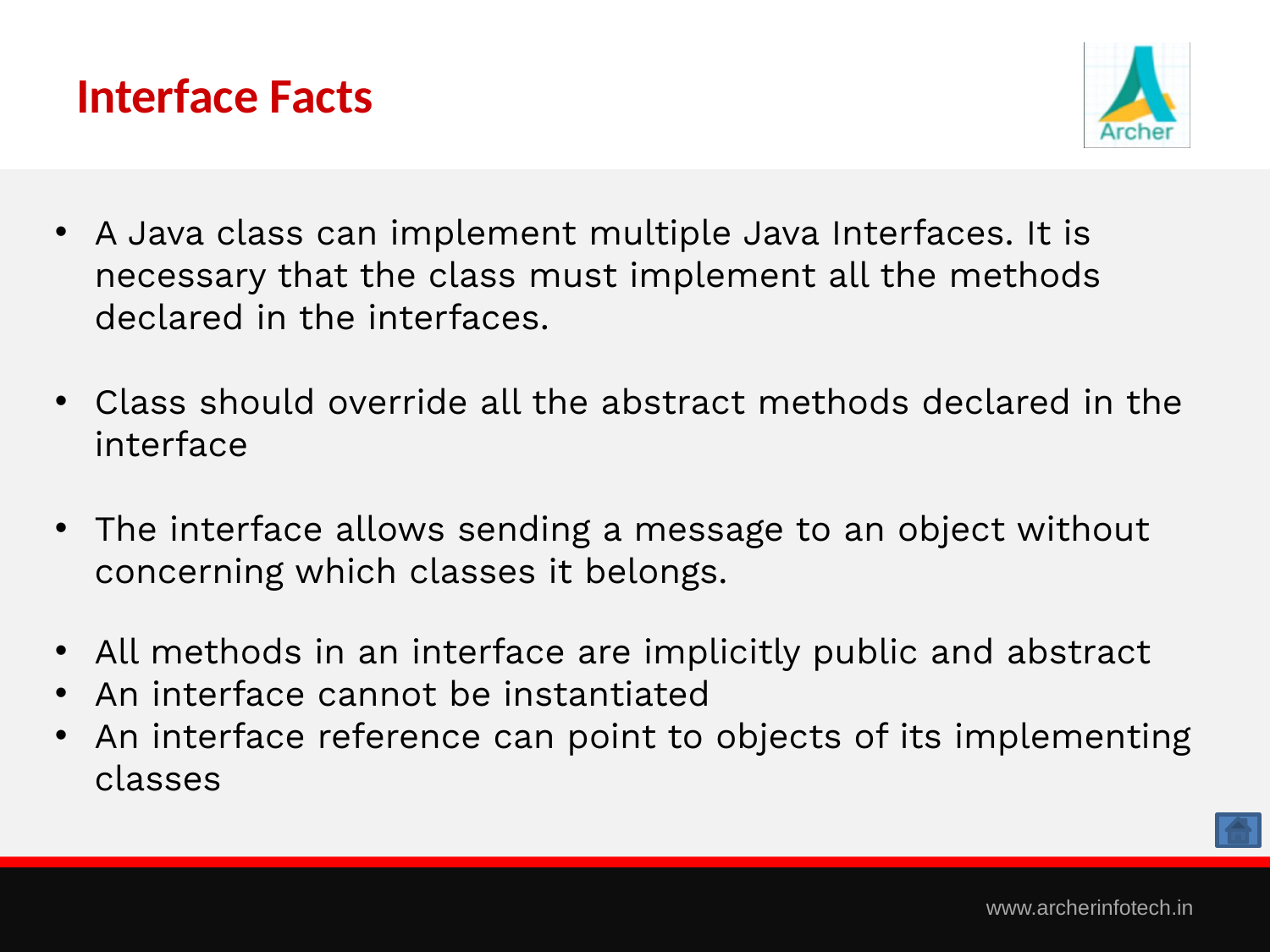

# Interface Facts
A Java class can implement multiple Java Interfaces. It is necessary that the class must implement all the methods declared in the interfaces.

Class should override all the abstract methods declared in the interface

The interface allows sending a message to an object without concerning which classes it belongs.

All methods in an interface are implicitly public and abstract
An interface cannot be instantiated
An interface reference can point to objects of its implementing classes